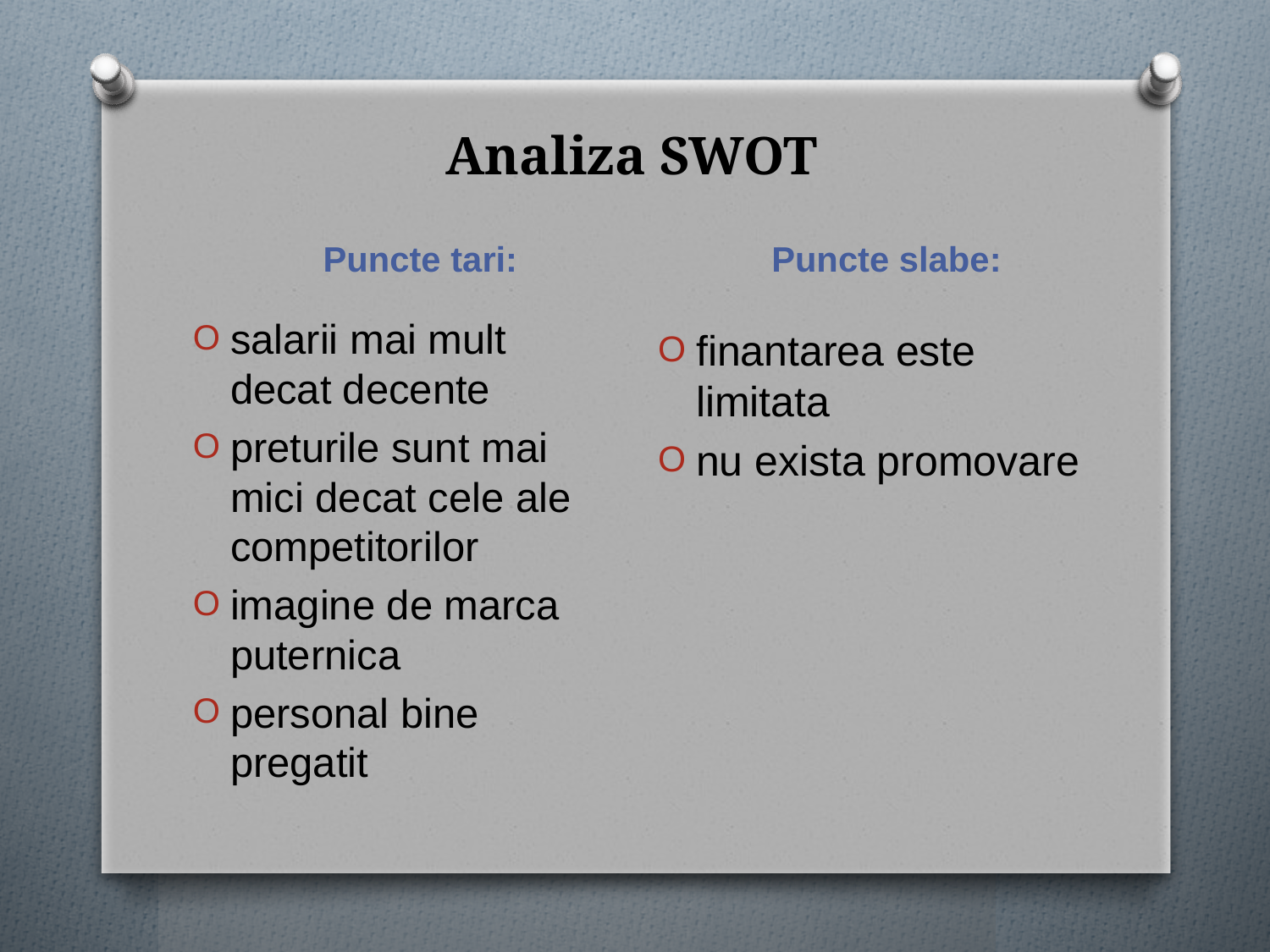

# Analiza SWOT
Puncte slabe:
Puncte tari:
salarii mai mult decat decente
preturile sunt mai mici decat cele ale competitorilor
imagine de marca puternica
personal bine pregatit

finantarea este limitata
nu exista promovare